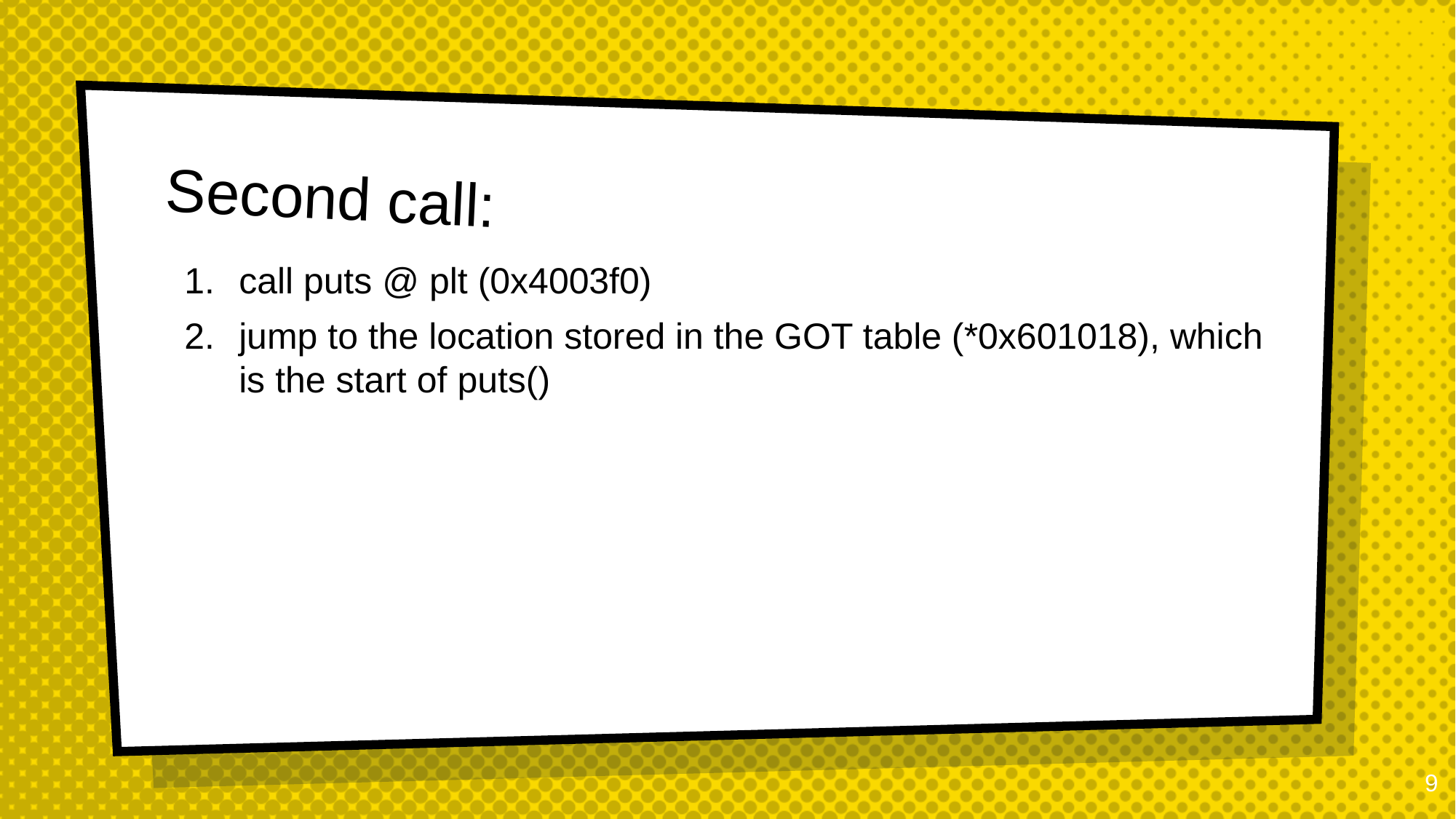

# Second call:
call puts @ plt (0x4003f0)
jump to the location stored in the GOT table (*0x601018), which is the start of puts()
9